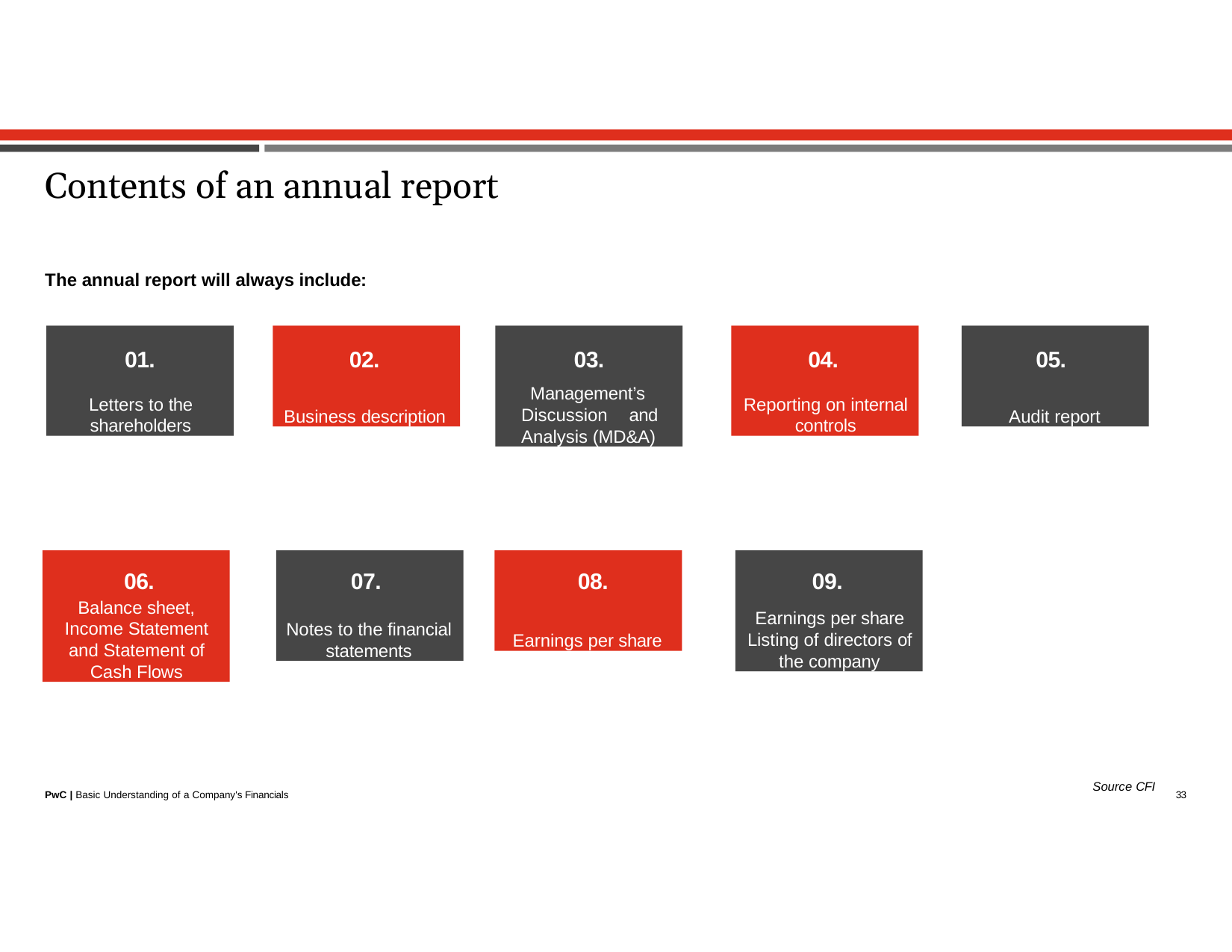

# Contents of an annual report
The annual report will always include:
01.
Letters to the shareholders
02.

Business description
03.
Management’s Discussion and Analysis (MD&A)
04.
Reporting on internal controls
05.

Audit report
06.
Balance sheet, Income Statement and Statement of Cash Flows
07.
Notes to the financial statements
08.

Earnings per share
09.
Earnings per share Listing of directors of the company
Source CFI
33
PwC | Basic Understanding of a Company's Financials